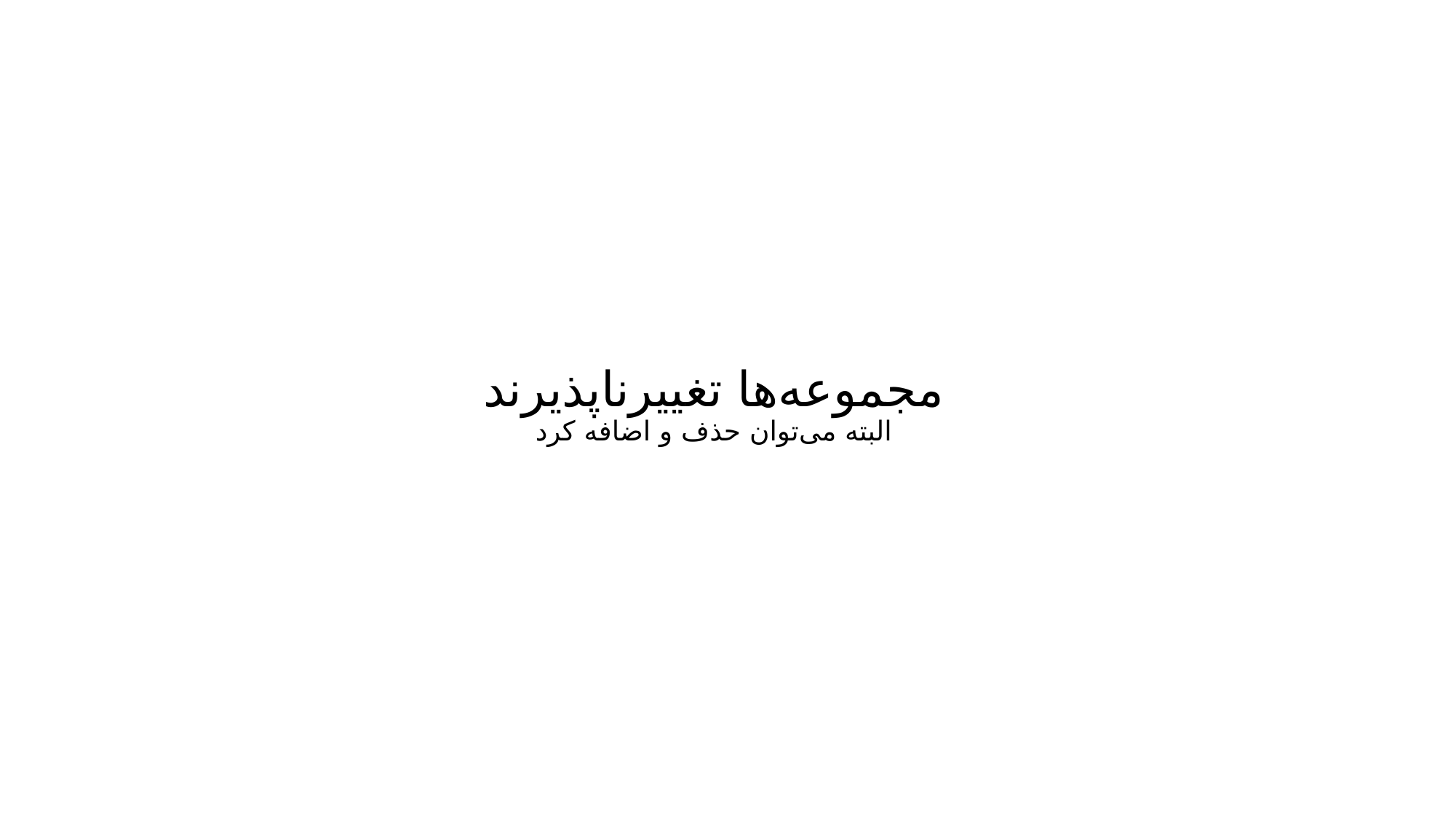

# مجموعه‌ها تغییرناپذیرند البته می‌توان حذف و اضافه کرد